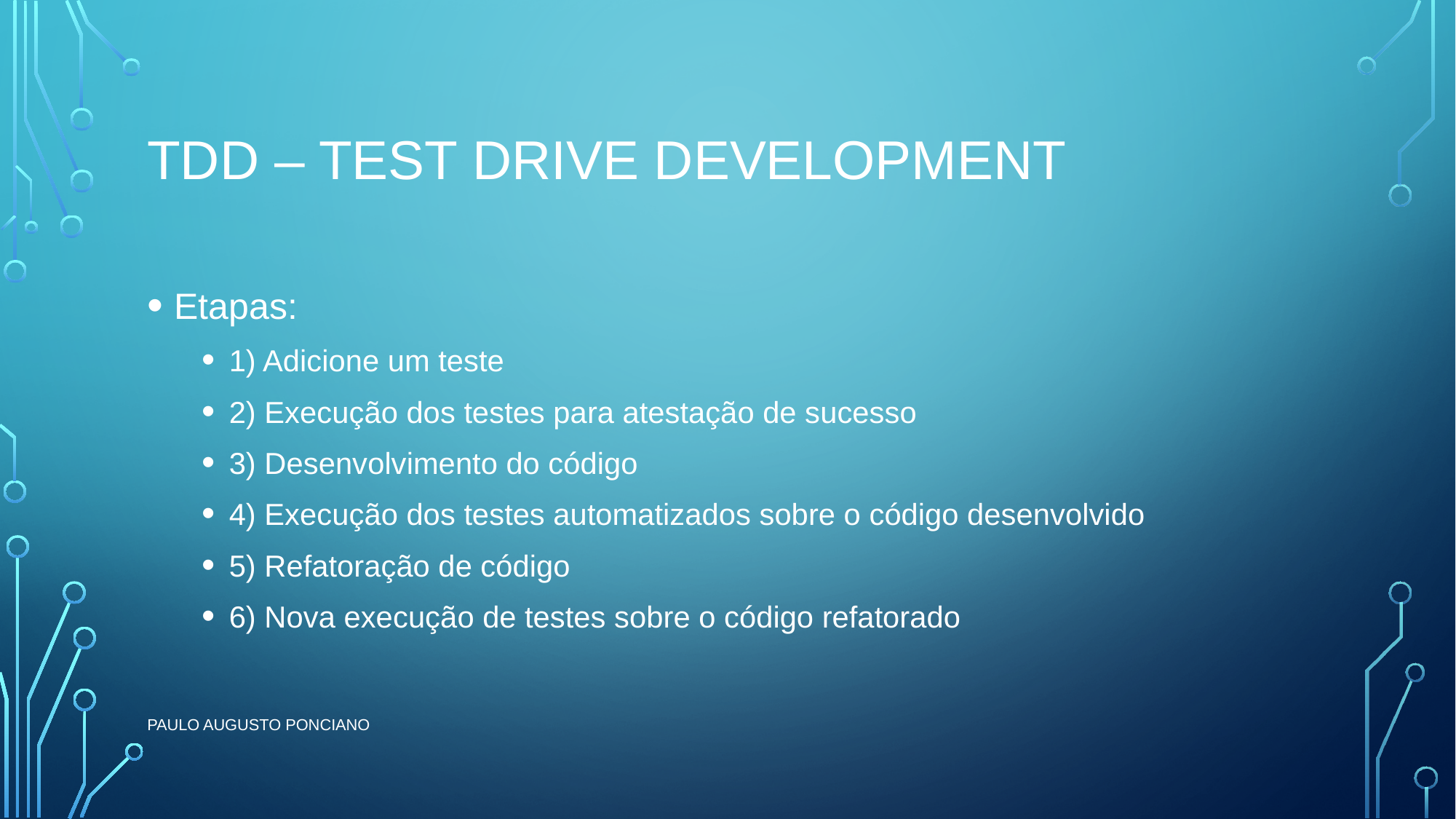

# Tdd – test drive development
Etapas:
1) Adicione um teste
2) Execução dos testes para atestação de sucesso
3) Desenvolvimento do código
4) Execução dos testes automatizados sobre o código desenvolvido
5) Refatoração de código
6) Nova execução de testes sobre o código refatorado
Paulo Augusto ponciano